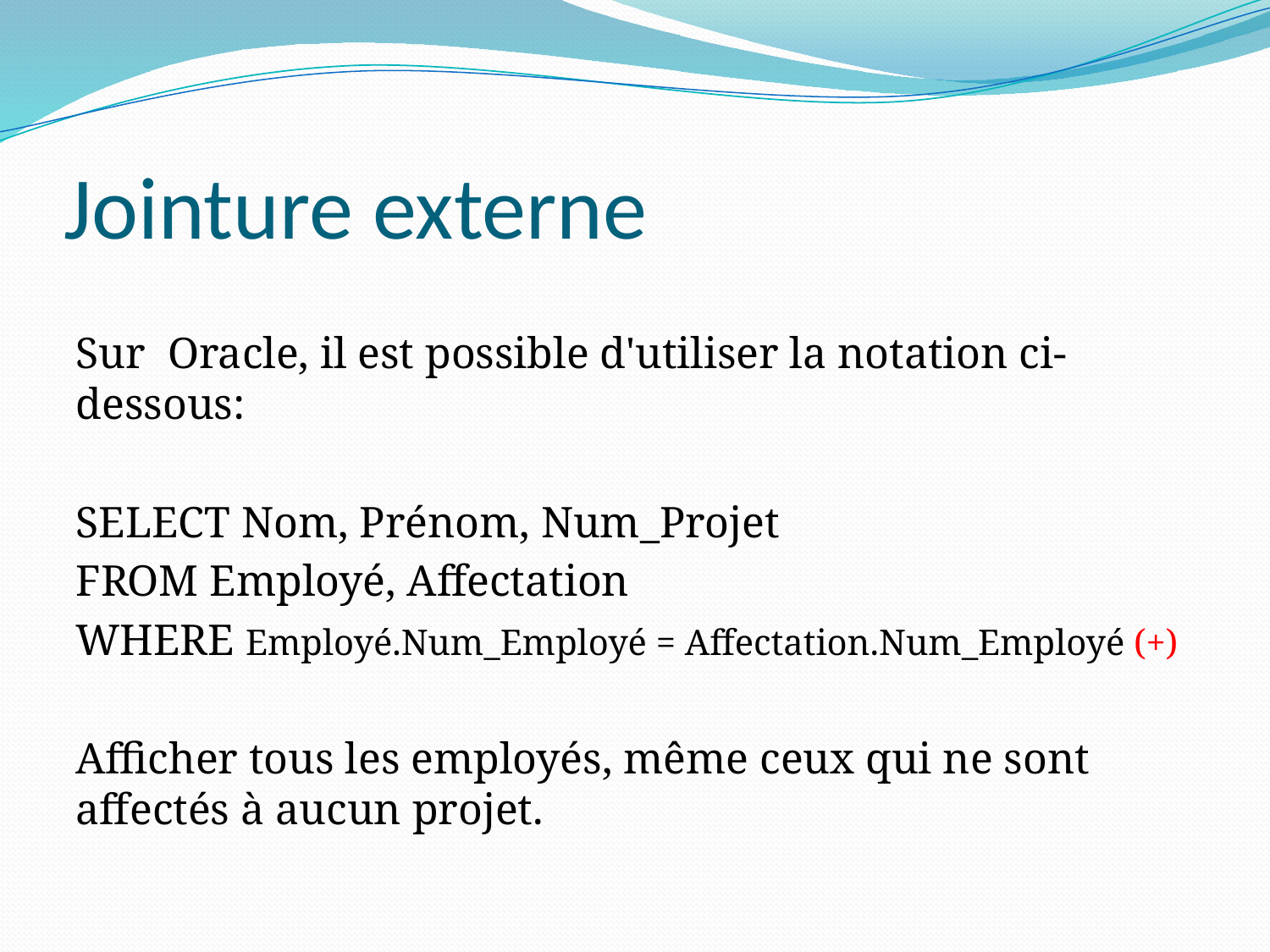

# Jointure externe

Sur  Oracle, il est possible d'utiliser la notation ci-dessous:

SELECT Nom, Prénom, Num_Projet
FROM Employé, Affectation
WHERE Employé.Num_Employé = Affectation.Num_Employé (+)

Afficher tous les employés, même ceux qui ne sont affectés à aucun projet.